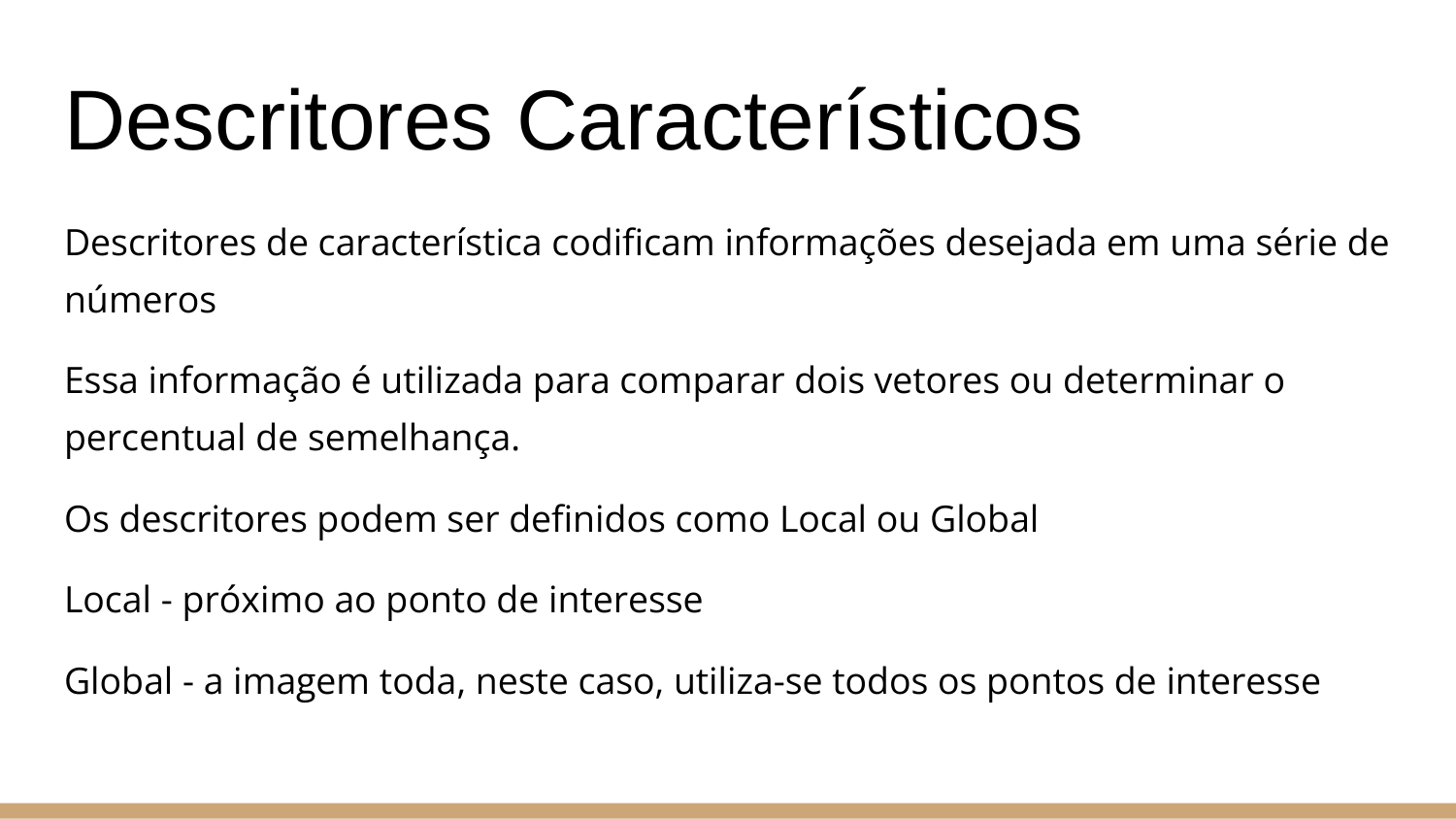

# Descritores Característicos
Descritores de característica codificam informações desejada em uma série de números
Essa informação é utilizada para comparar dois vetores ou determinar o percentual de semelhança.
Os descritores podem ser definidos como Local ou Global
Local - próximo ao ponto de interesse
Global - a imagem toda, neste caso, utiliza-se todos os pontos de interesse